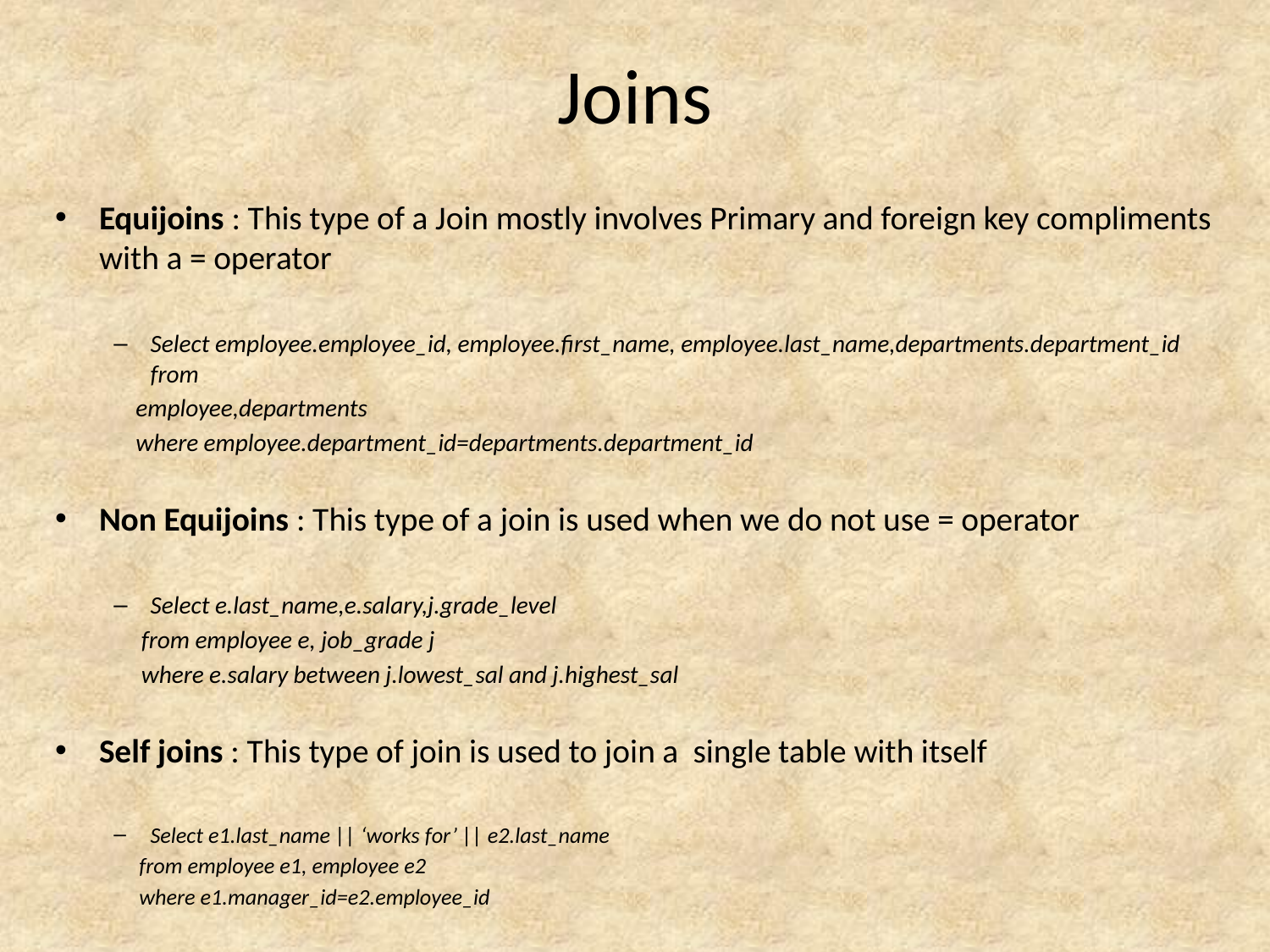

# Joins
Equijoins : This type of a Join mostly involves Primary and foreign key compliments with a = operator

Select employee.employee_id, employee.first_name, employee.last_name,departments.department_id from
    employee,departments
    where employee.department_id=departments.department_id

Non Equijoins : This type of a join is used when we do not use = operator

Select e.last_name,e.salary,j.grade_level
     from employee e, job_grade j
     where e.salary between j.lowest_sal and j.highest_sal

Self joins : This type of join is used to join a  single table with itself

Select e1.last_name || ‘works for’ || e2.last_name
     from employee e1, employee e2
     where e1.manager_id=e2.employee_id